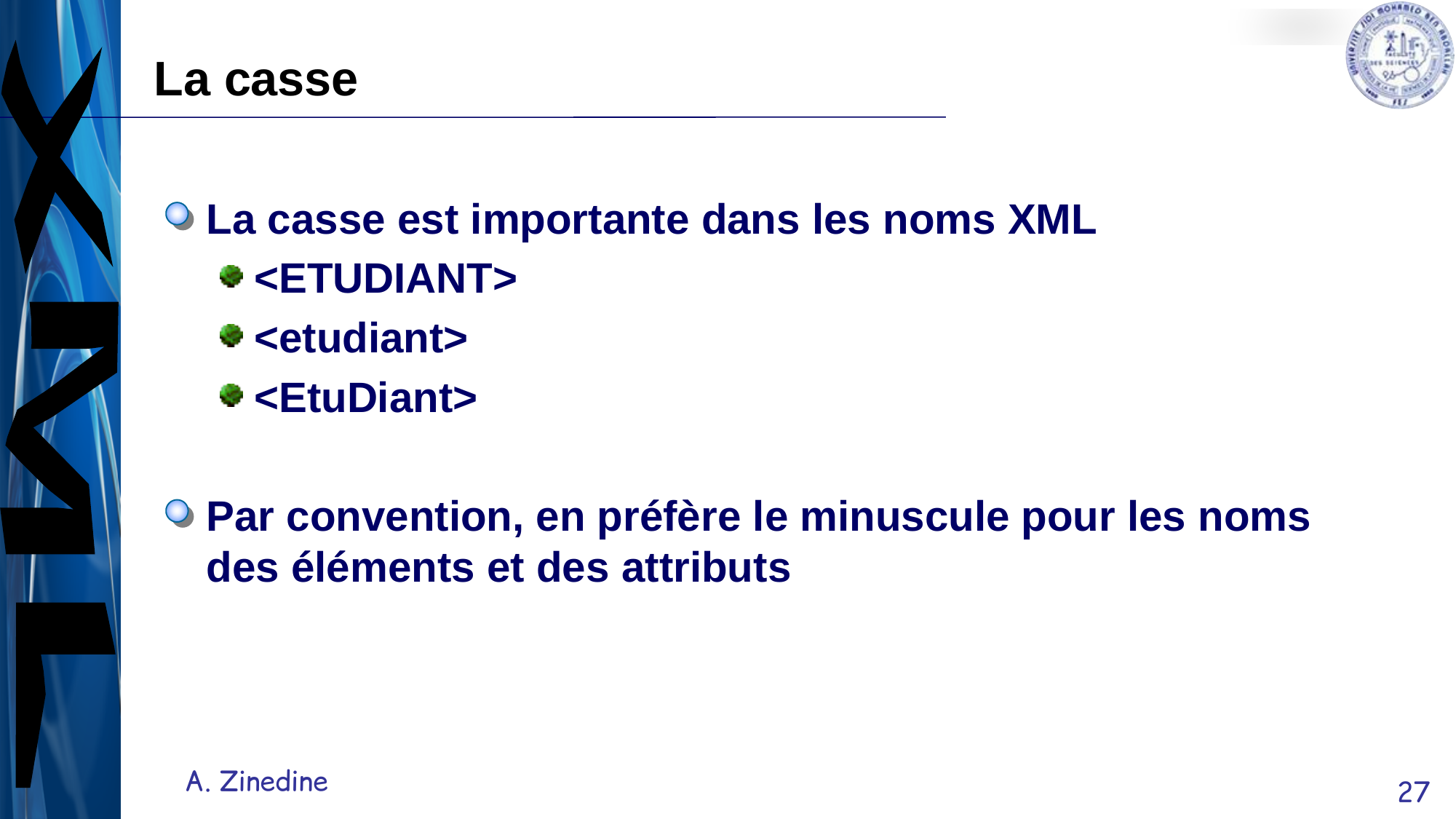

# La casse
La casse est importante dans les noms XML
<ETUDIANT>
<etudiant>
<EtuDiant>

Par convention, en préfère le minuscule pour les noms des éléments et des attributs